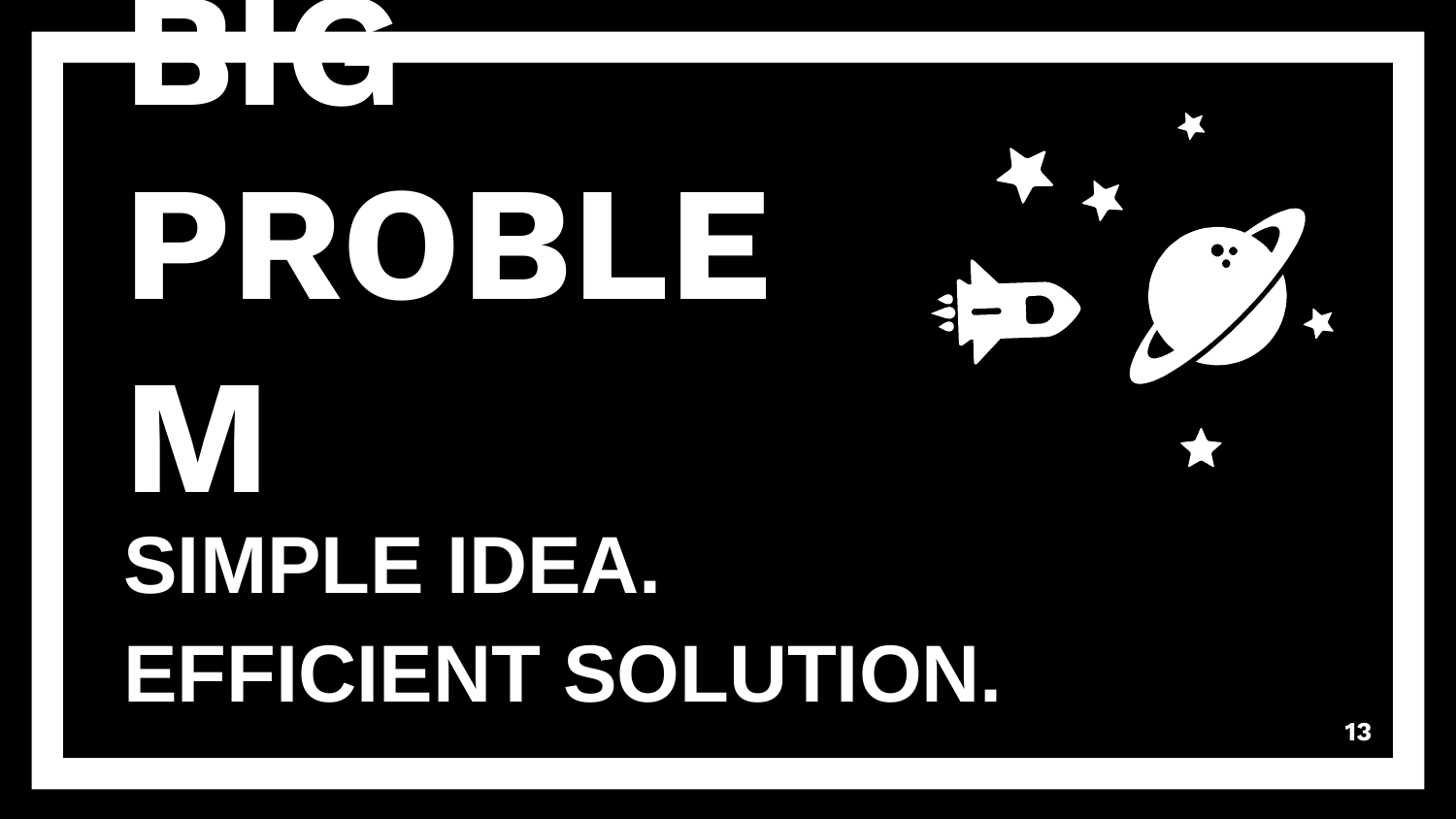

BIG PROBLEM

SIMPLE IDEA.
EFFICIENT SOLUTION.
13